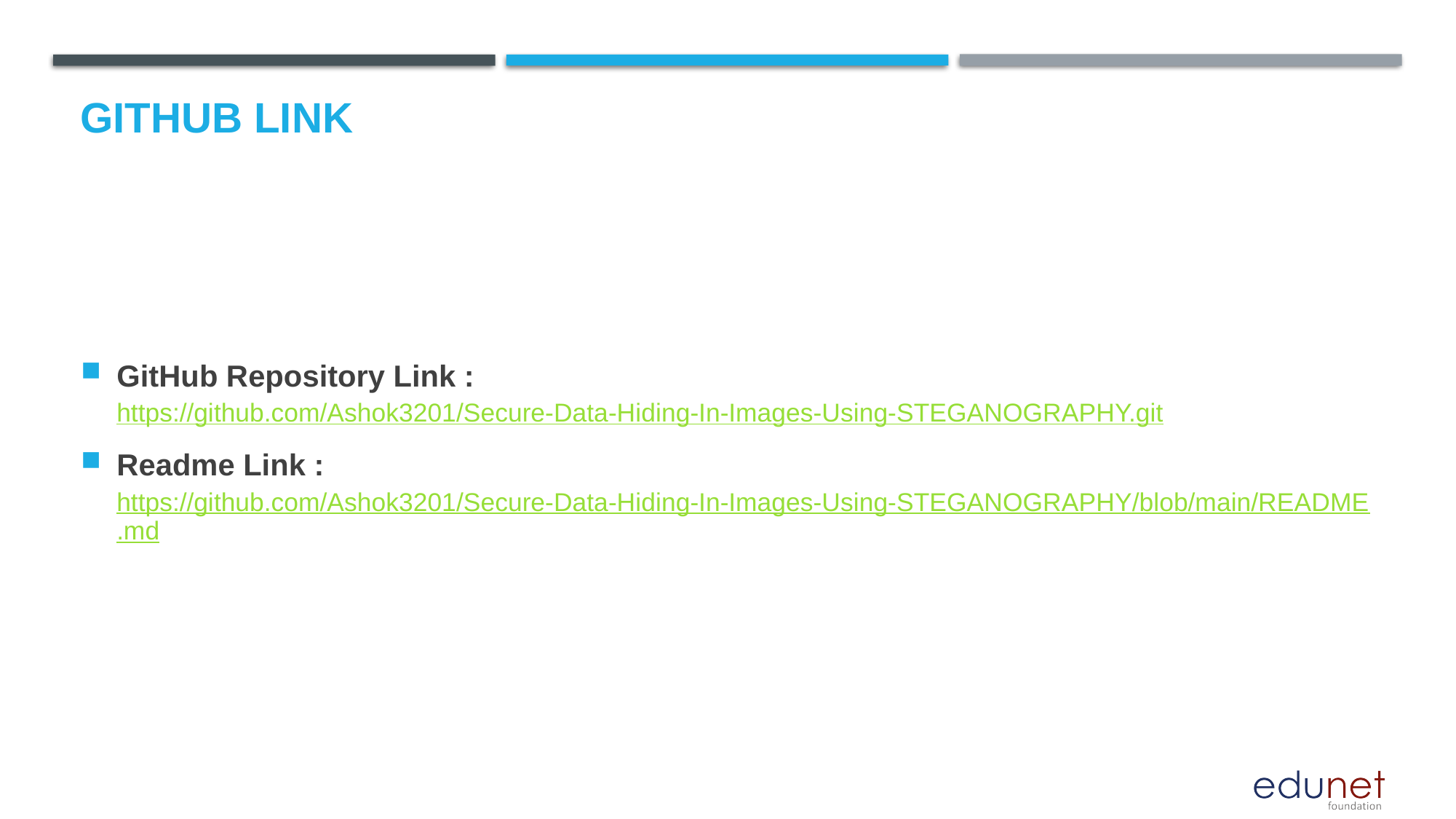

# GitHub Link
GitHub Repository Link : https://github.com/Ashok3201/Secure-Data-Hiding-In-Images-Using-STEGANOGRAPHY.git
Readme Link : https://github.com/Ashok3201/Secure-Data-Hiding-In-Images-Using-STEGANOGRAPHY/blob/main/README.md